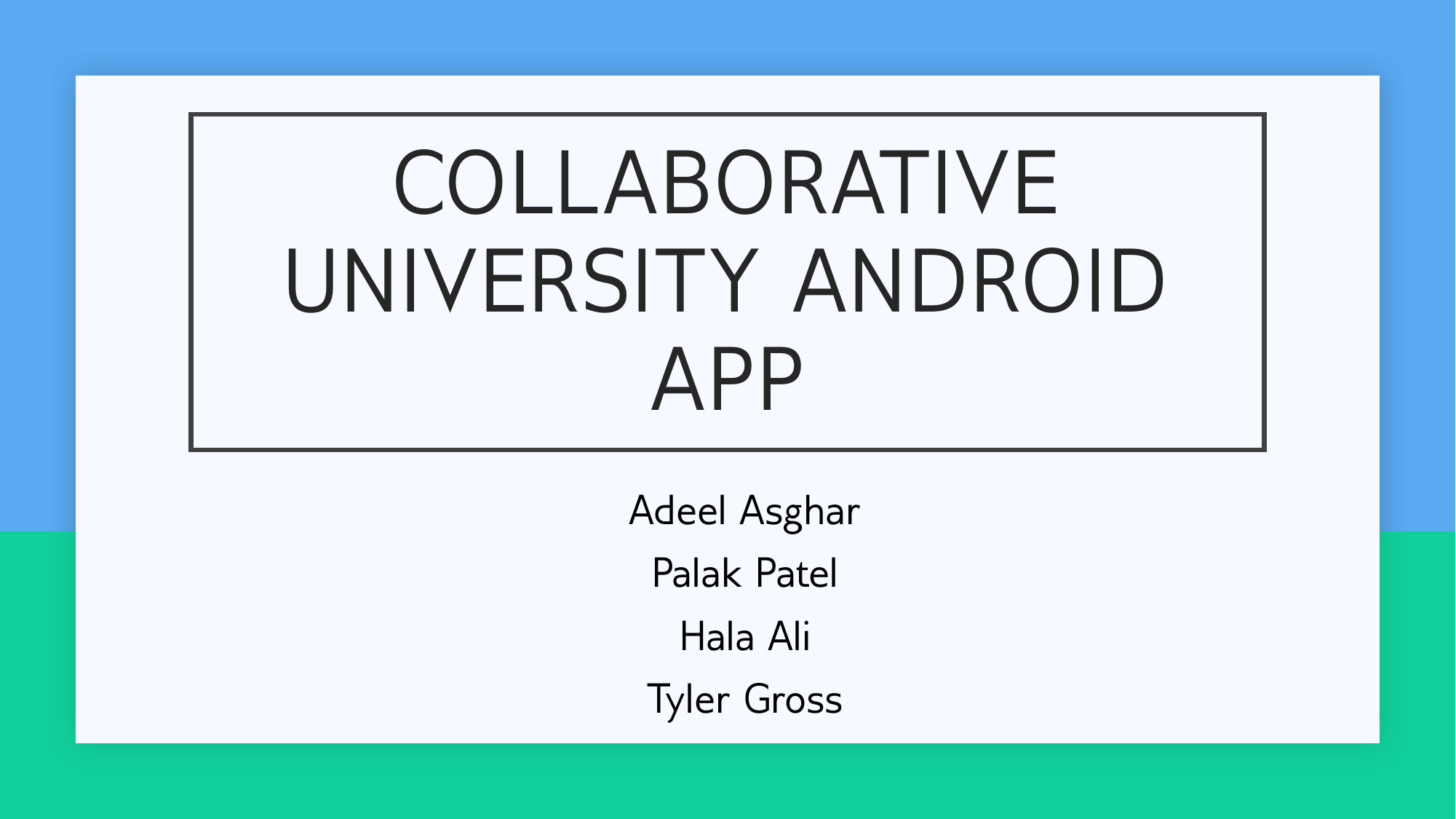

# Collaborative University Android App
Adeel Asghar
Palak Patel
Hala Ali
Tyler Gross